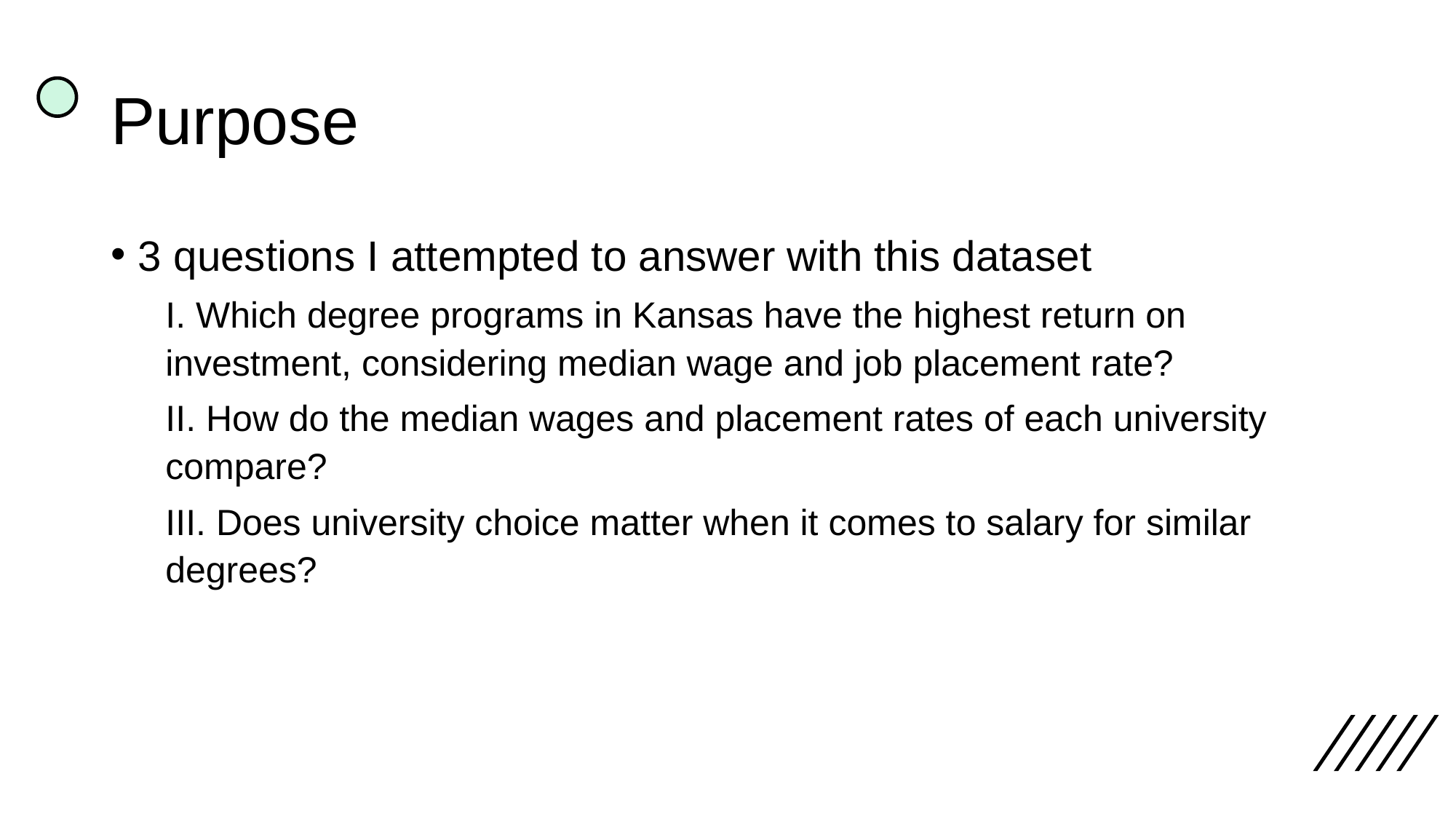

# Purpose
3 questions I attempted to answer with this dataset
I. Which degree programs in Kansas have the highest return on investment, considering median wage and job placement rate?
II. How do the median wages and placement rates of each university compare?
III. Does university choice matter when it comes to salary for similar degrees?